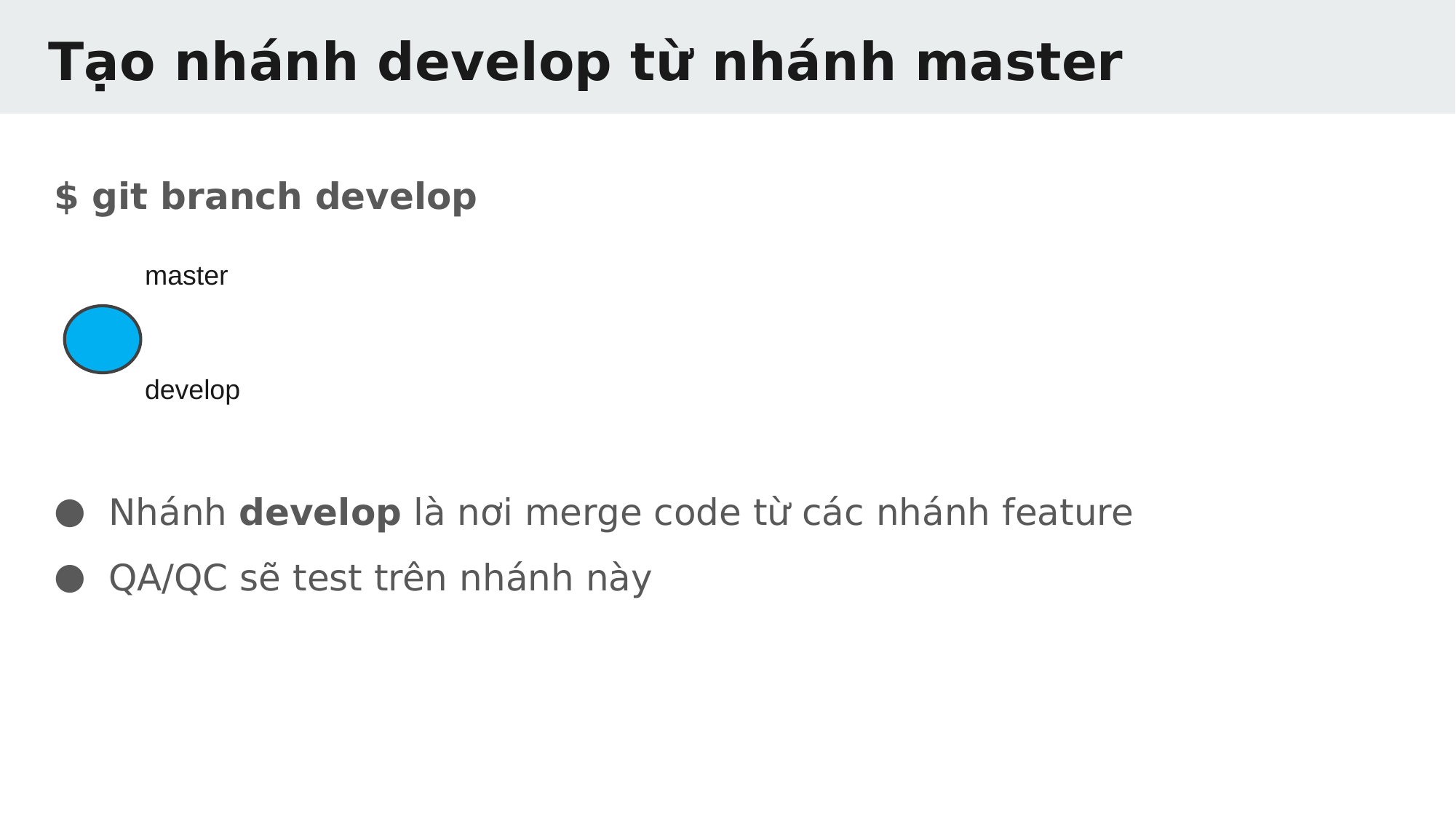

# Tạo nhánh develop từ nhánh master
$ git branch develop
master

develop
Nhánh develop là nơi merge code từ các nhánh feature
QA/QC sẽ test trên nhánh này